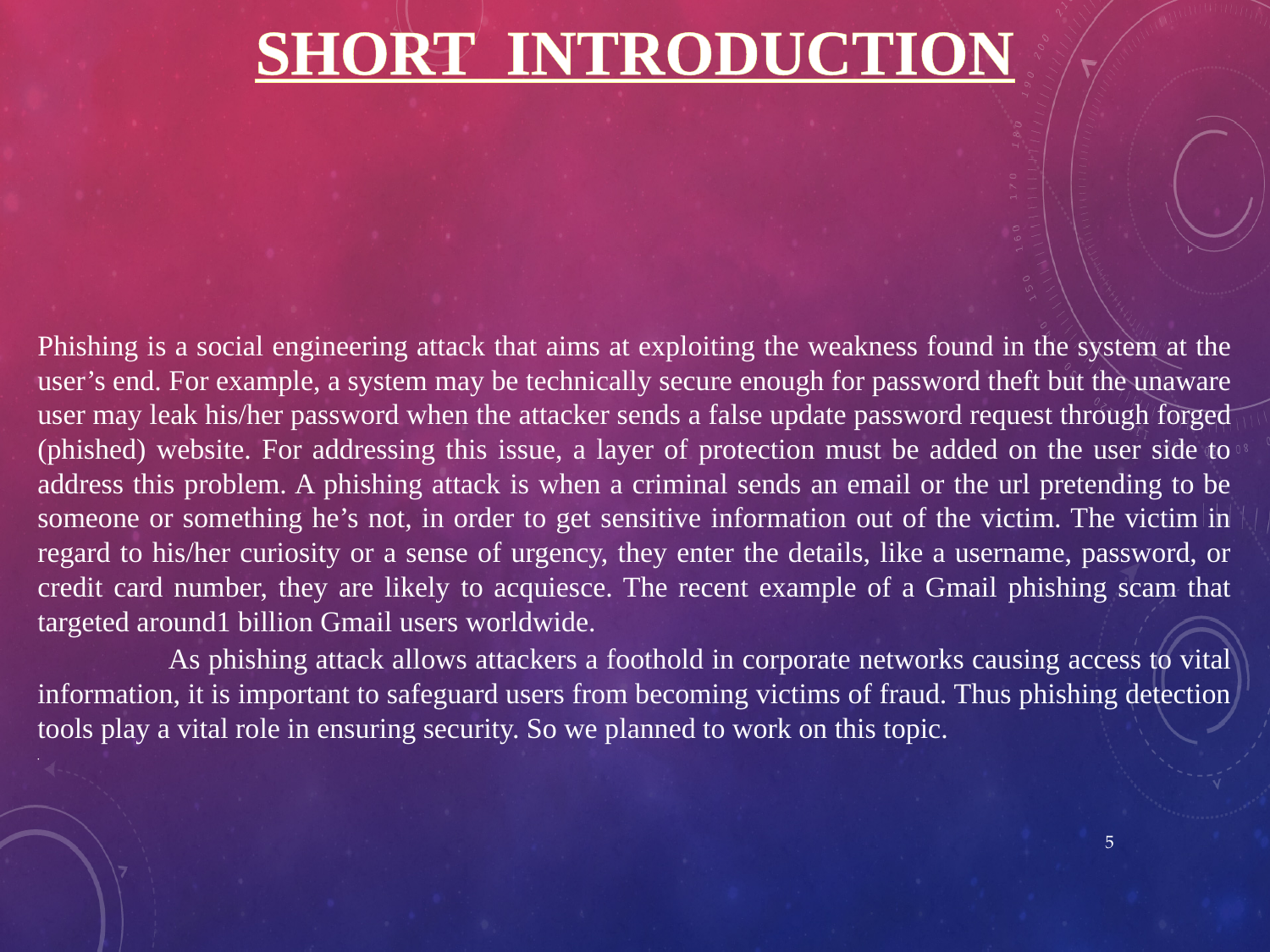

# SHORT  INTRODUCTION
Phishing is a social engineering attack that aims at exploiting the weakness found in the system at the user’s end. For example, a system may be technically secure enough for password theft but the unaware user may leak his/her password when the attacker sends a false update password request through forged (phished) website. For addressing this issue, a layer of protection must be added on the user side to address this problem. A phishing attack is when a criminal sends an email or the url pretending to be someone or something he’s not, in order to get sensitive information out of the victim. The victim in regard to his/her curiosity or a sense of urgency, they enter the details, like a username, password, or credit card number, they are likely to acquiesce. The recent example of a Gmail phishing scam that targeted around1 billion Gmail users worldwide.
                As phishing attack allows attackers a foothold in corporate networks causing access to vital information, it is important to safeguard users from becoming victims of fraud. Thus phishing detection tools play a vital role in ensuring security. So we planned to work on this topic.

5